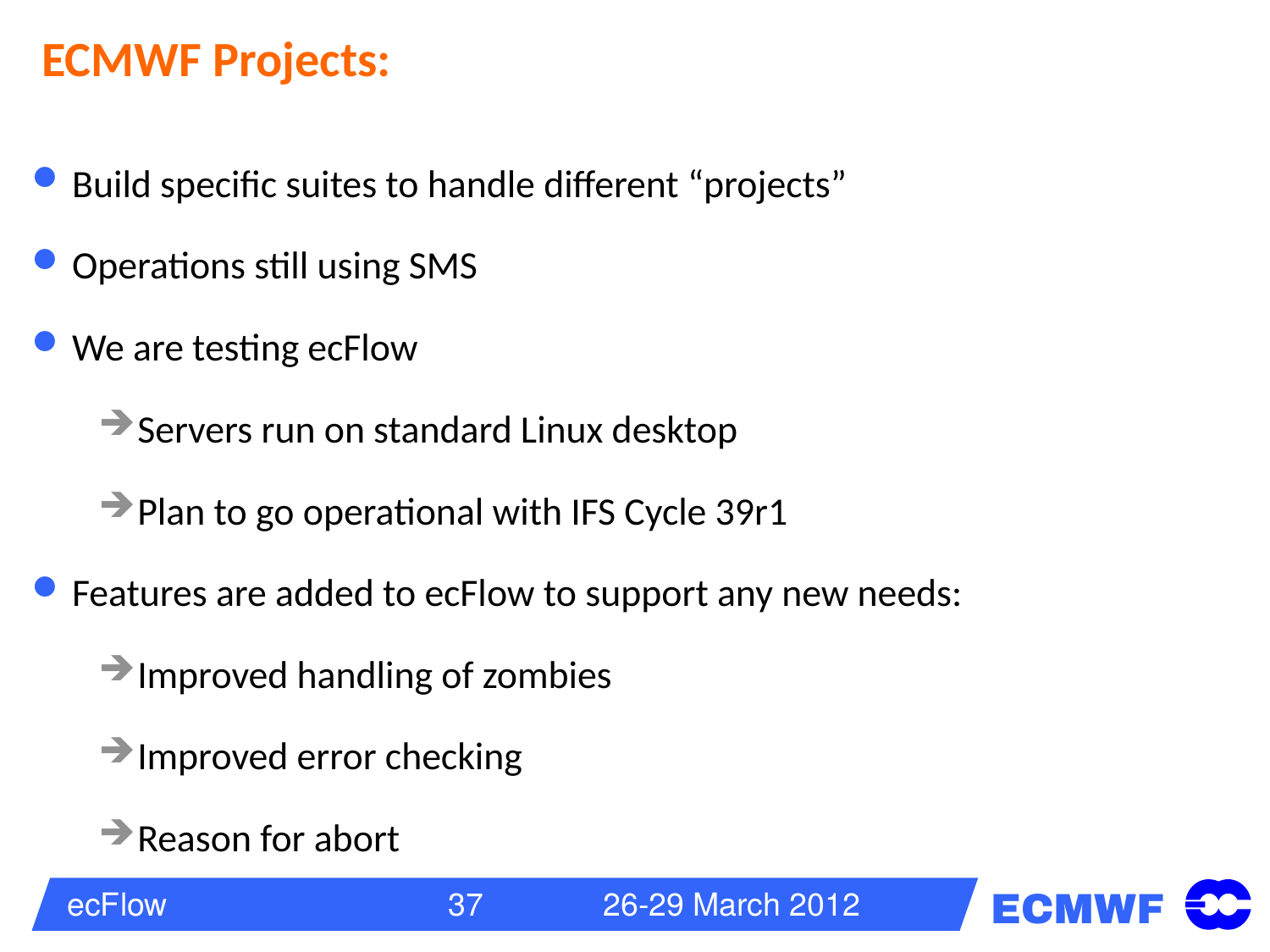

# ECMWF Projects:
Build specific suites to handle different “projects”
Operations still using SMS
We are testing ecFlow
Servers run on standard Linux desktop
Plan to go operational with IFS Cycle 39r1
Features are added to ecFlow to support any new needs:
Improved handling of zombies
Improved error checking
Reason for abort